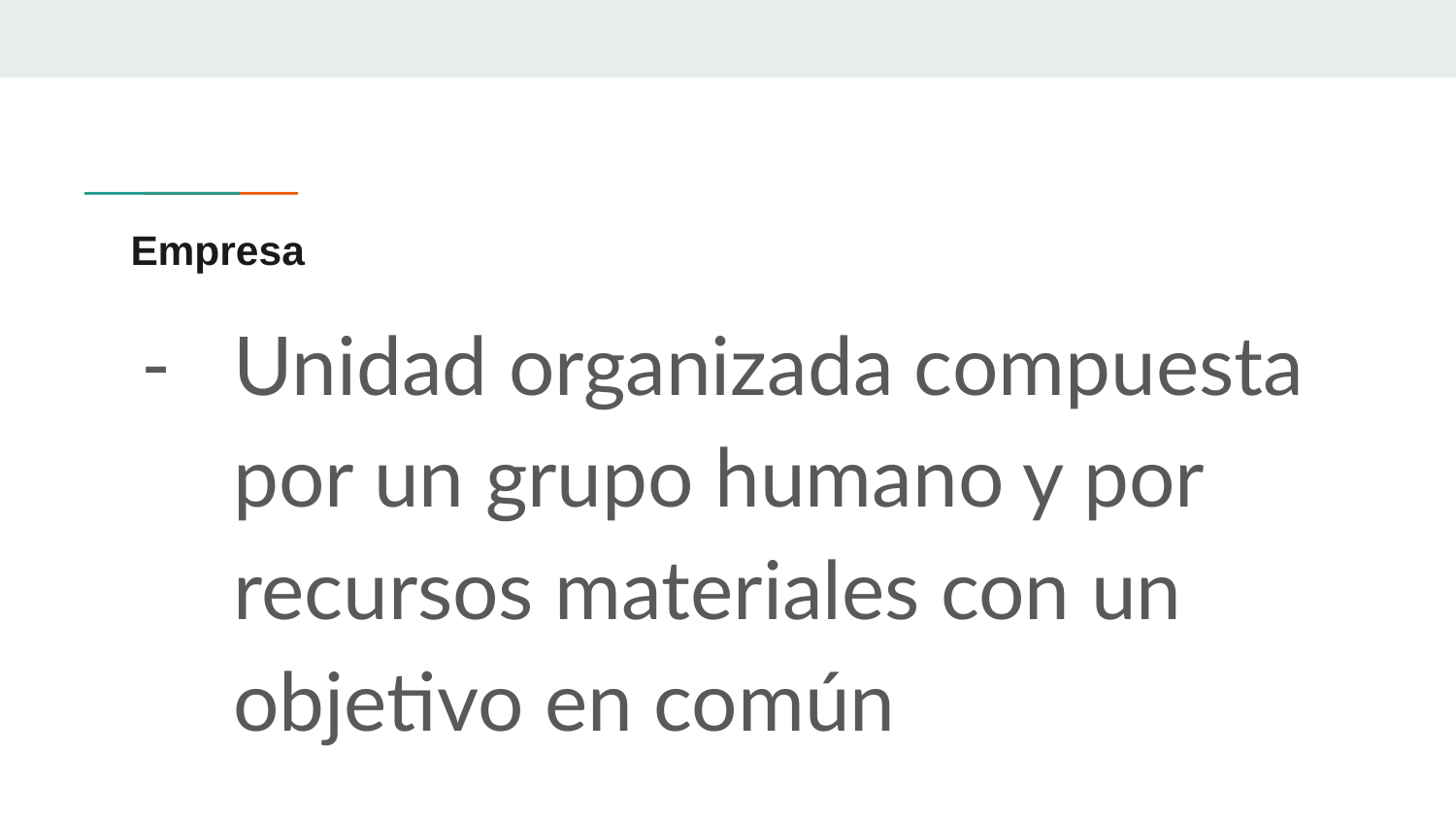

# Empresa
Unidad organizada compuesta por un grupo humano y por recursos materiales con un objetivo en común